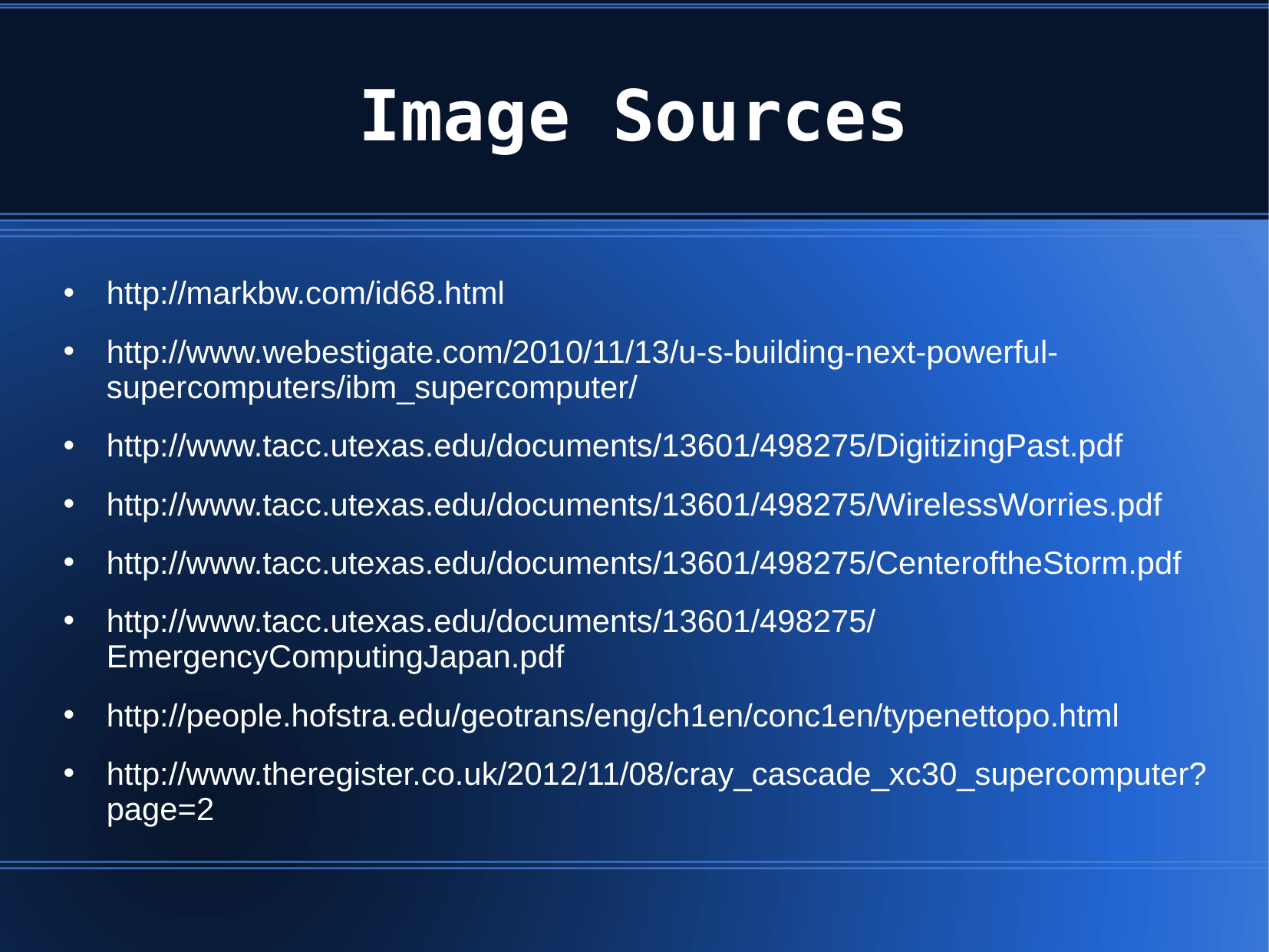

# Image Sources
http://markbw.com/id68.html
http://www.webestigate.com/2010/11/13/u-s-building-next-powerful-supercomputers/ibm_supercomputer/
http://www.tacc.utexas.edu/documents/13601/498275/DigitizingPast.pdf
http://www.tacc.utexas.edu/documents/13601/498275/WirelessWorries.pdf
http://www.tacc.utexas.edu/documents/13601/498275/CenteroftheStorm.pdf
http://www.tacc.utexas.edu/documents/13601/498275/EmergencyComputingJapan.pdf
http://people.hofstra.edu/geotrans/eng/ch1en/conc1en/typenettopo.html
http://www.theregister.co.uk/2012/11/08/cray_cascade_xc30_supercomputer?page=2